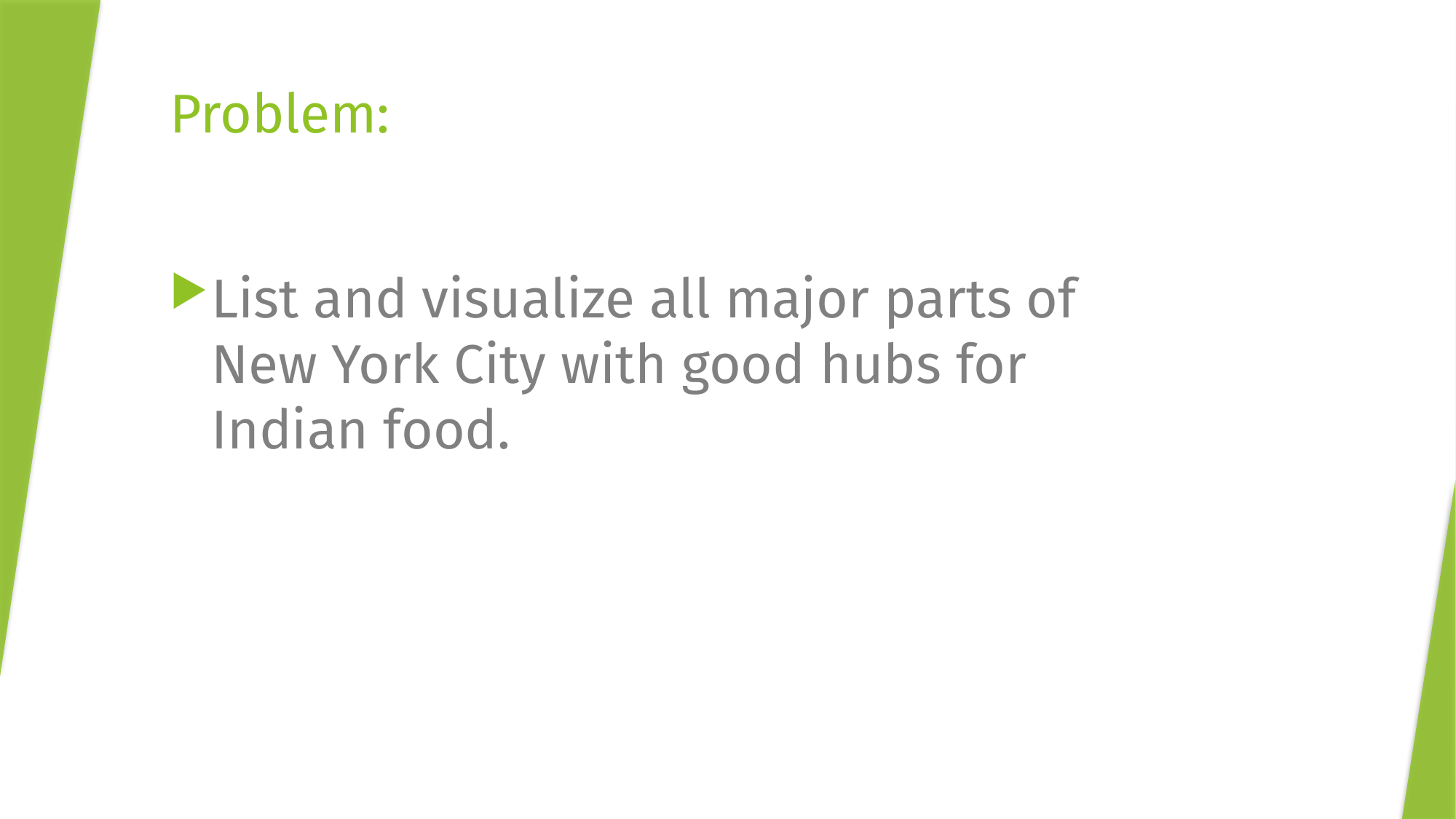

# Problem:
List and visualize all major parts of New York City with good hubs for Indian food.